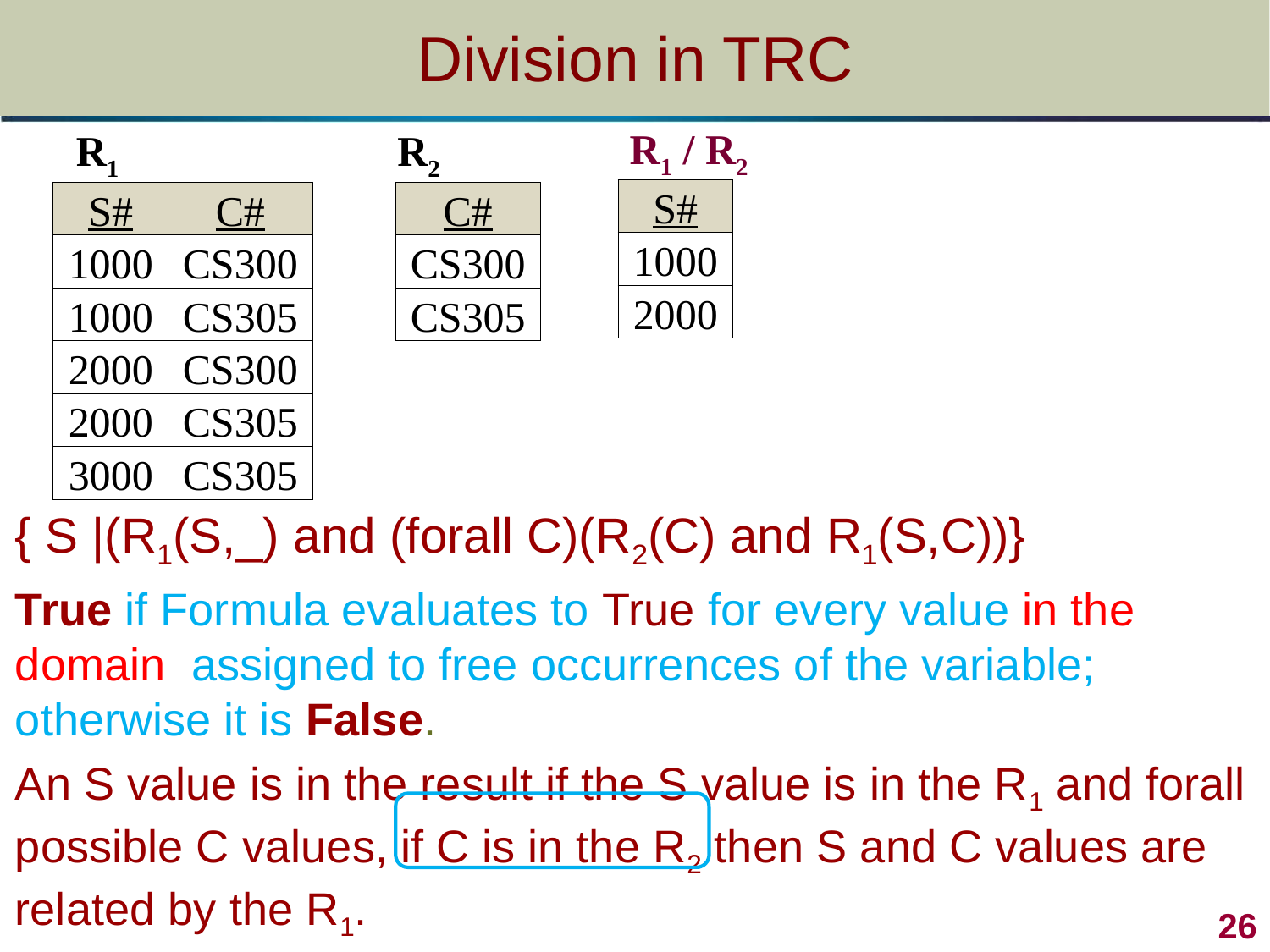

# Division in TRC
R1 / R2
| R1 |  |
| --- | --- |
| S# | C# |
| 1000 | CS300 |
| 1000 | CS305 |
| 2000 | CS300 |
| 2000 | CS305 |
| 3000 | CS305 |
| R2 |
| --- |
| C# |
| CS300 |
| CS305 |
| S# |
| --- |
| 1000 |
| 2000 |
{ S |(R1(S,_) and (forall C)(R2(C) and R1(S,C))}
True if Formula evaluates to True for every value in the domain  assigned to free occurrences of the variable; otherwise it is False.
An S value is in the result if the S value is in the R1 and forall possible C values, if C is in the R2 then S and C values are related by the R1.

26